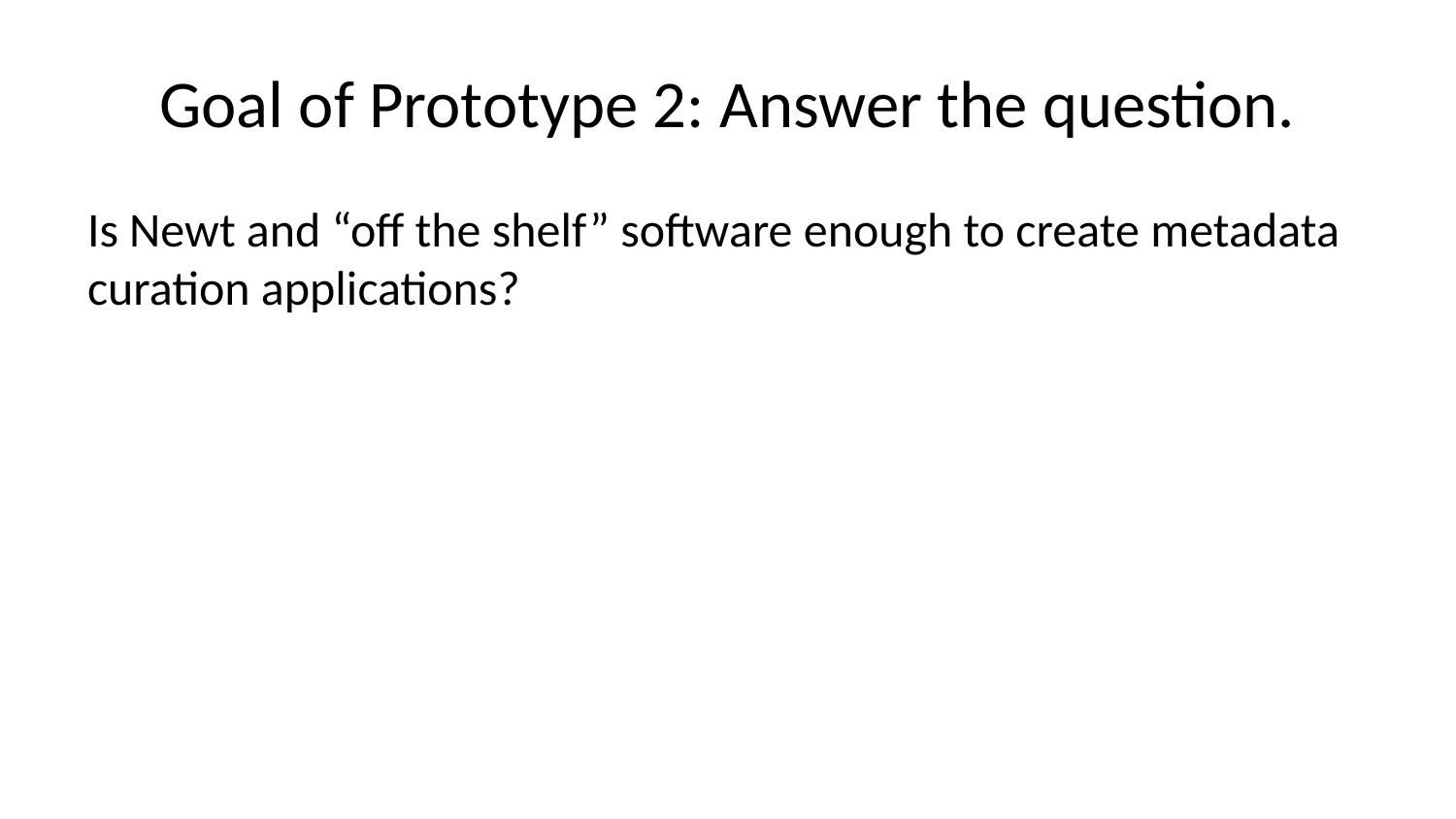

# Goal of Prototype 2: Answer the question.
Is Newt and “off the shelf” software enough to create metadata curation applications?